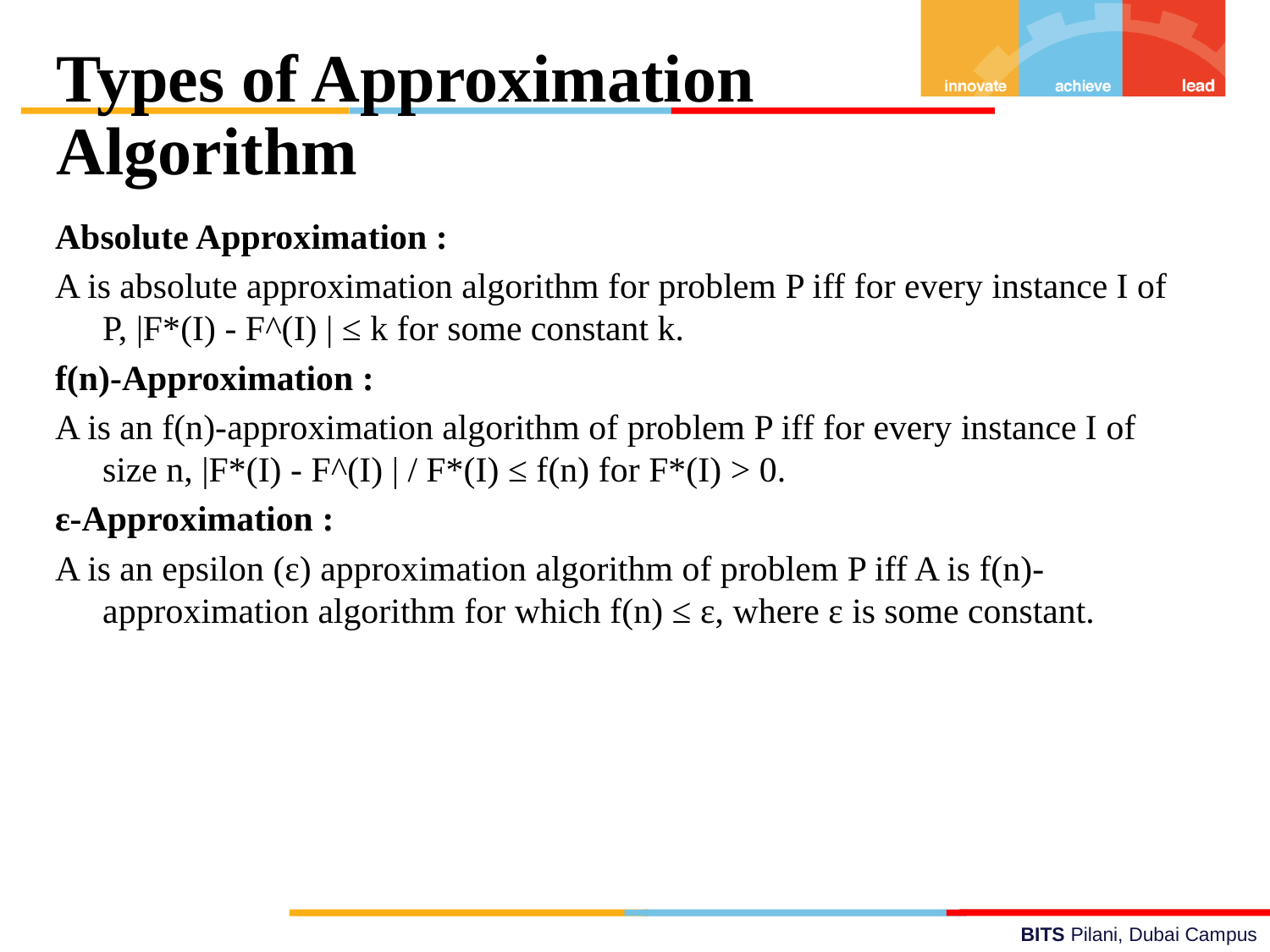

Types of Approximation Algorithm
Absolute Approximation :
A is absolute approximation algorithm for problem P iff for every instance I of P, |F*(I) - F^(I) | ≤ k for some constant k.
f(n)-Approximation :
A is an f(n)-approximation algorithm of problem P iff for every instance I of size n, |F*(I) - F^(I) | / F*(I) ≤ f(n) for F*(I) > 0.
ε-Approximation :
A is an epsilon (ε) approximation algorithm of problem P iff A is f(n)-approximation algorithm for which f(n) ≤ ε, where ε is some constant.